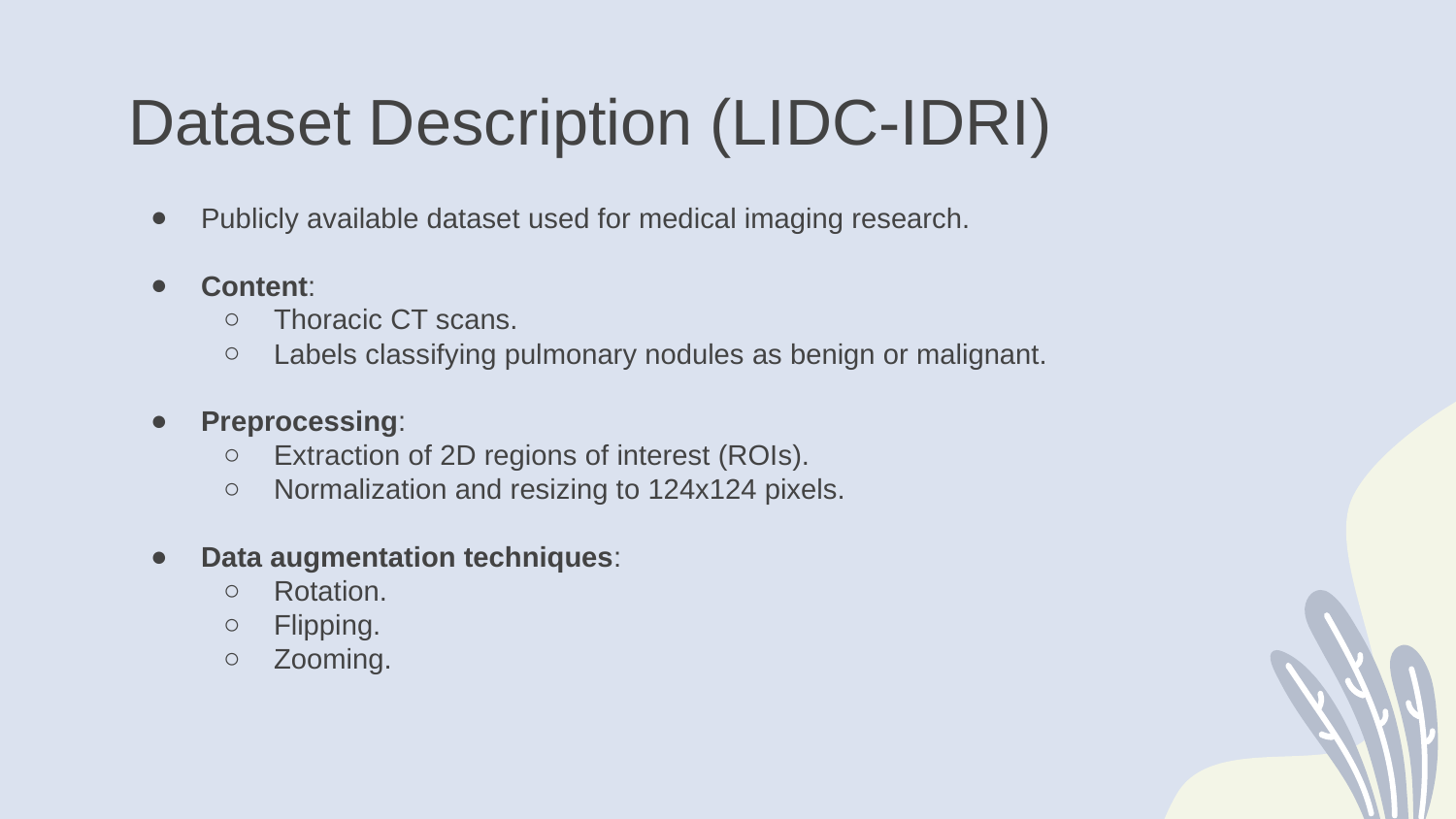

# Dataset Description (LIDC-IDRI)
Publicly available dataset used for medical imaging research.

Content:
Thoracic CT scans.
Labels classifying pulmonary nodules as benign or malignant.

Preprocessing:
Extraction of 2D regions of interest (ROIs).
Normalization and resizing to 124x124 pixels.

Data augmentation techniques:
Rotation.
Flipping.
Zooming.